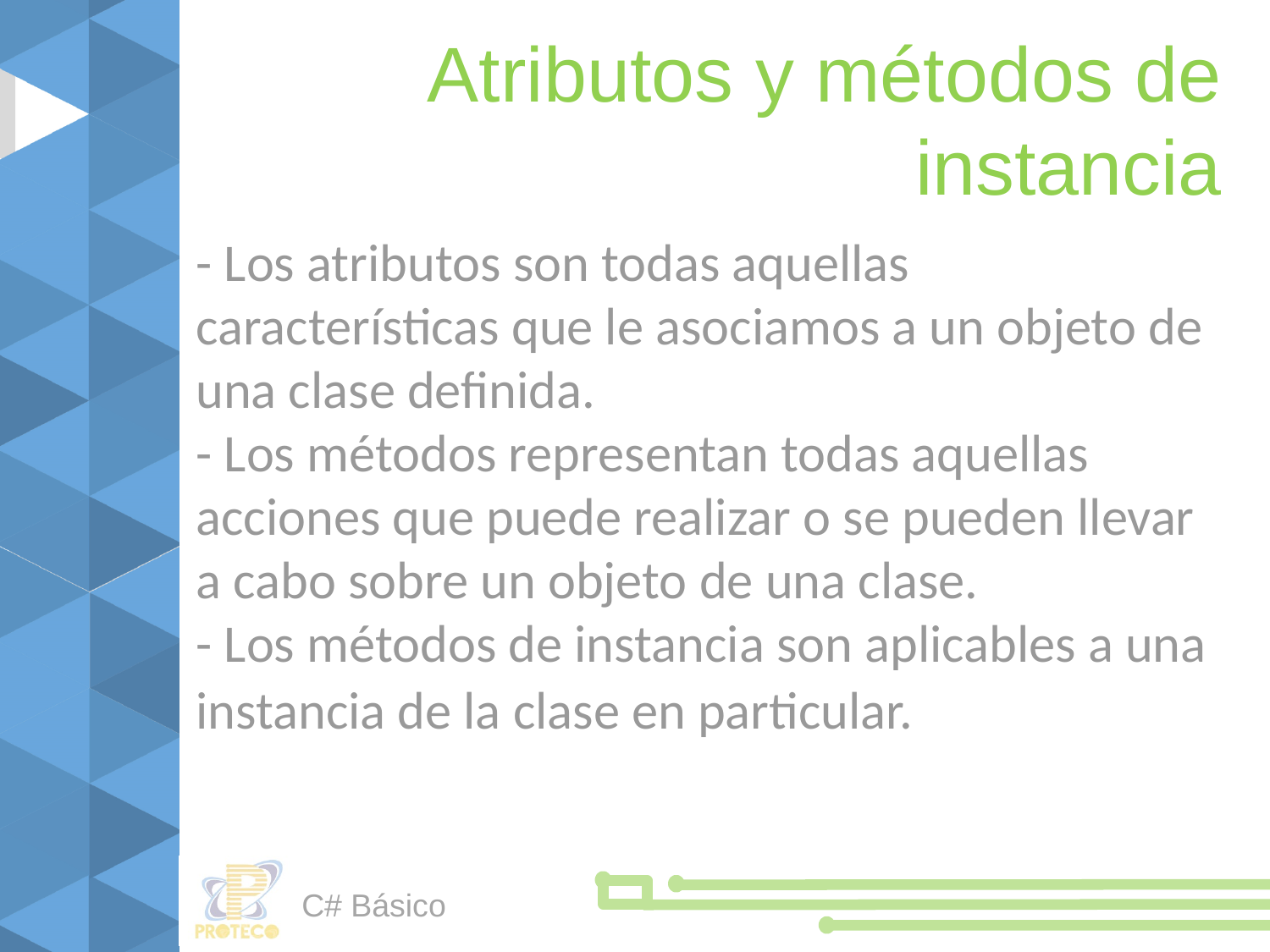

Atributos y métodos de instancia
- Los atributos son todas aquellas características que le asociamos a un objeto de una clase definida.
- Los métodos representan todas aquellas acciones que puede realizar o se pueden llevar a cabo sobre un objeto de una clase.
- Los métodos de instancia son aplicables a una instancia de la clase en particular.